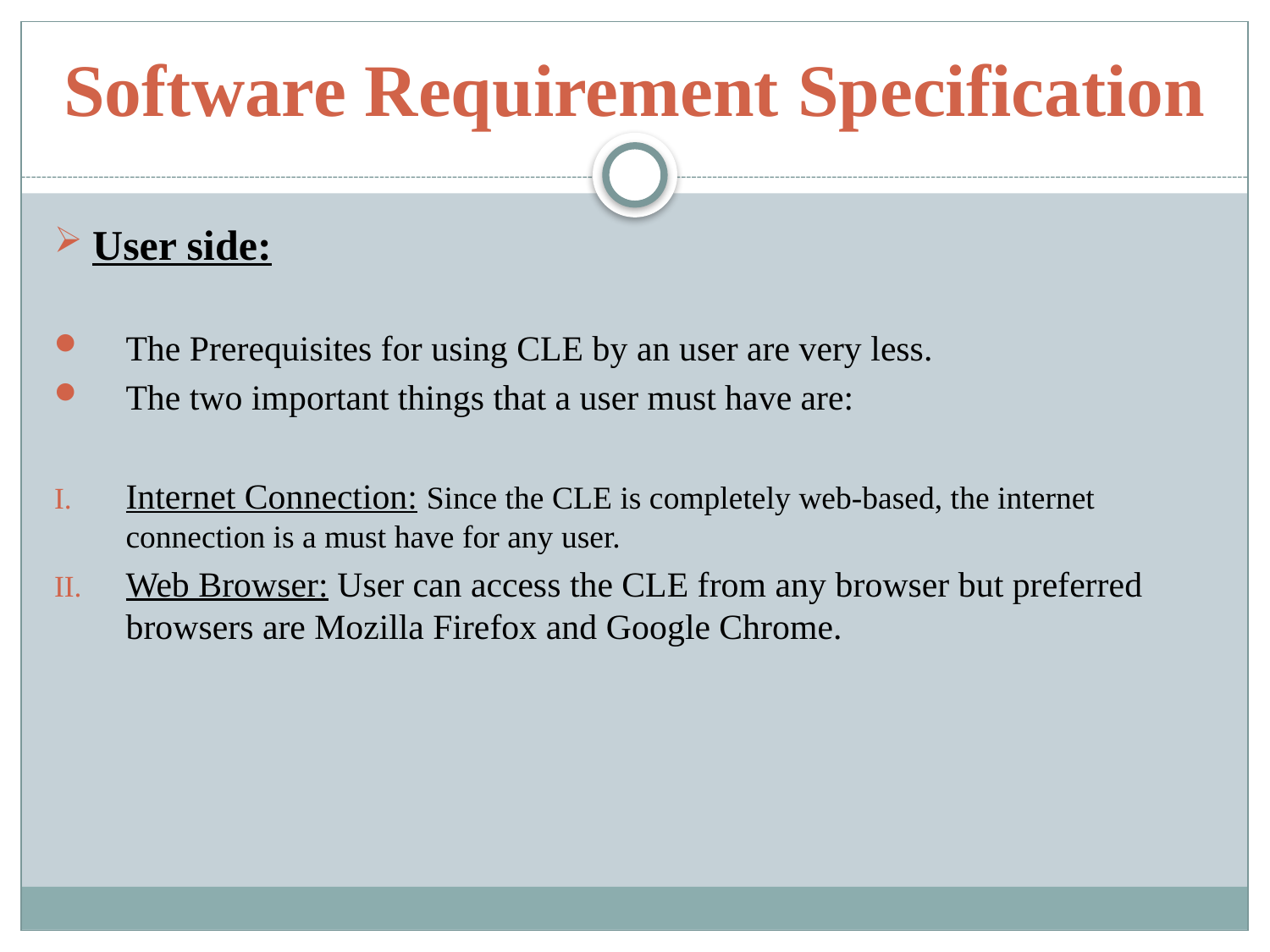

# Software Requirement Specification
User side:

The Prerequisites for using CLE by an user are very less.
The two important things that a user must have are:

Internet Connection: Since the CLE is completely web-based, the internet connection is a must have for any user.
Web Browser: User can access the CLE from any browser but preferred browsers are Mozilla Firefox and Google Chrome.